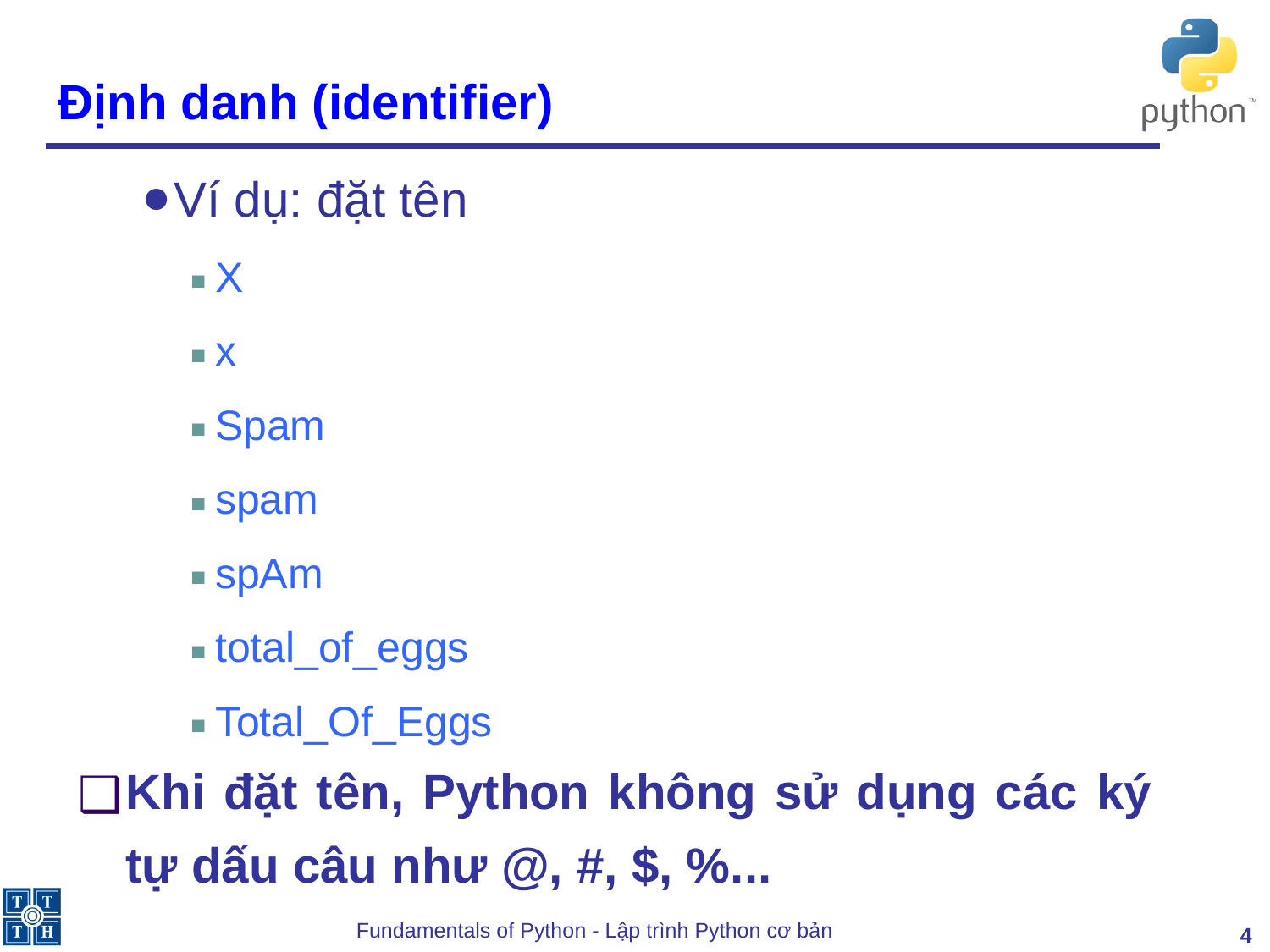

# Định danh (identifier)
Ví dụ: đặt tên
X
x
Spam
spam
spAm
total_of_eggs
Total_Of_Eggs
Khi đặt tên, Python không sử dụng các ký tự dấu câu như @, #, $, %...
4